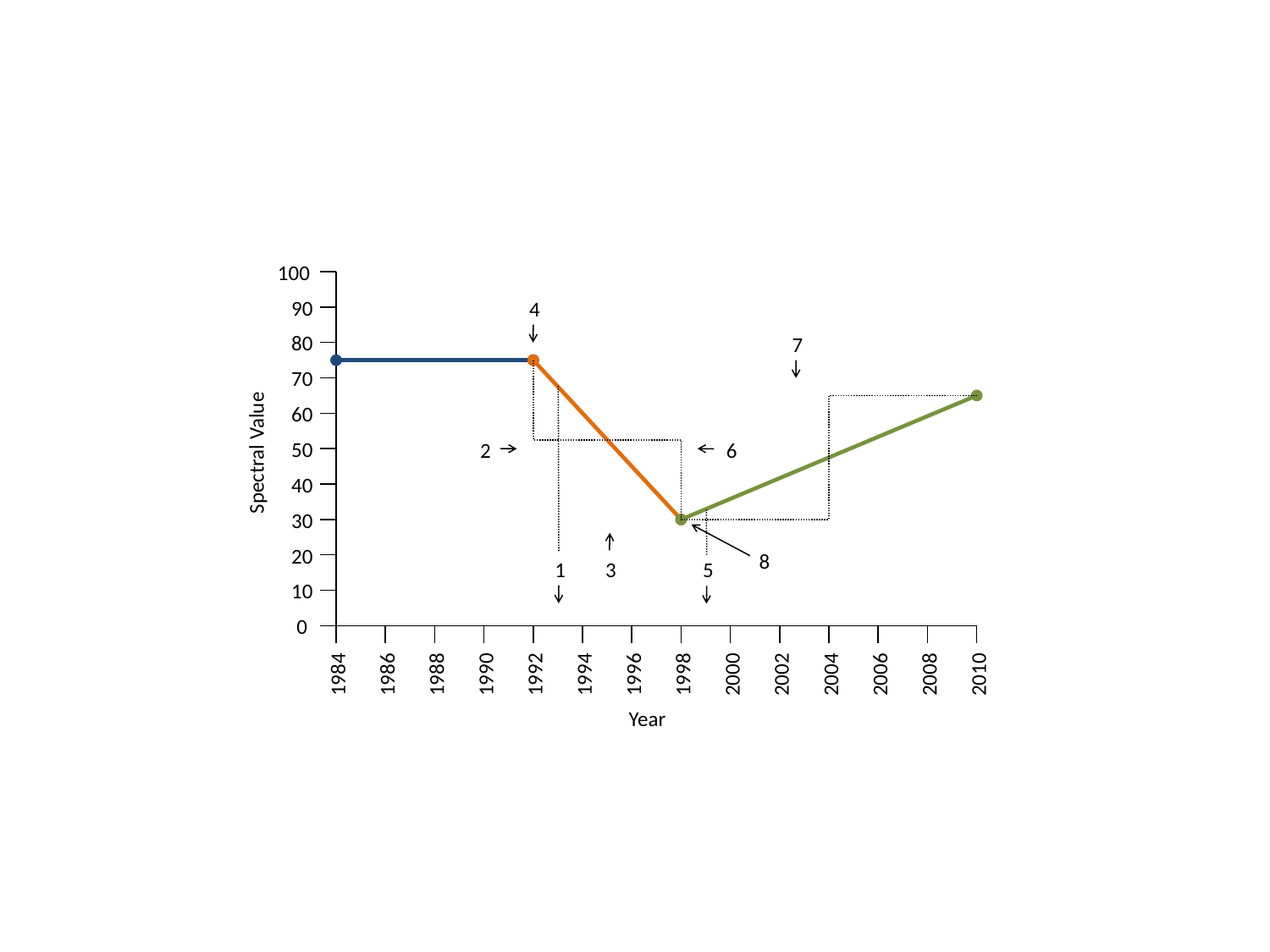

100
90
80
70
60
50
40
30
20
10
0
4
7
2
6
Spectral Value
8
1
3
5
1984
1986
1988
1990
1992
1994
1996
1998
2000
2002
2004
2006
2008
2010
Year